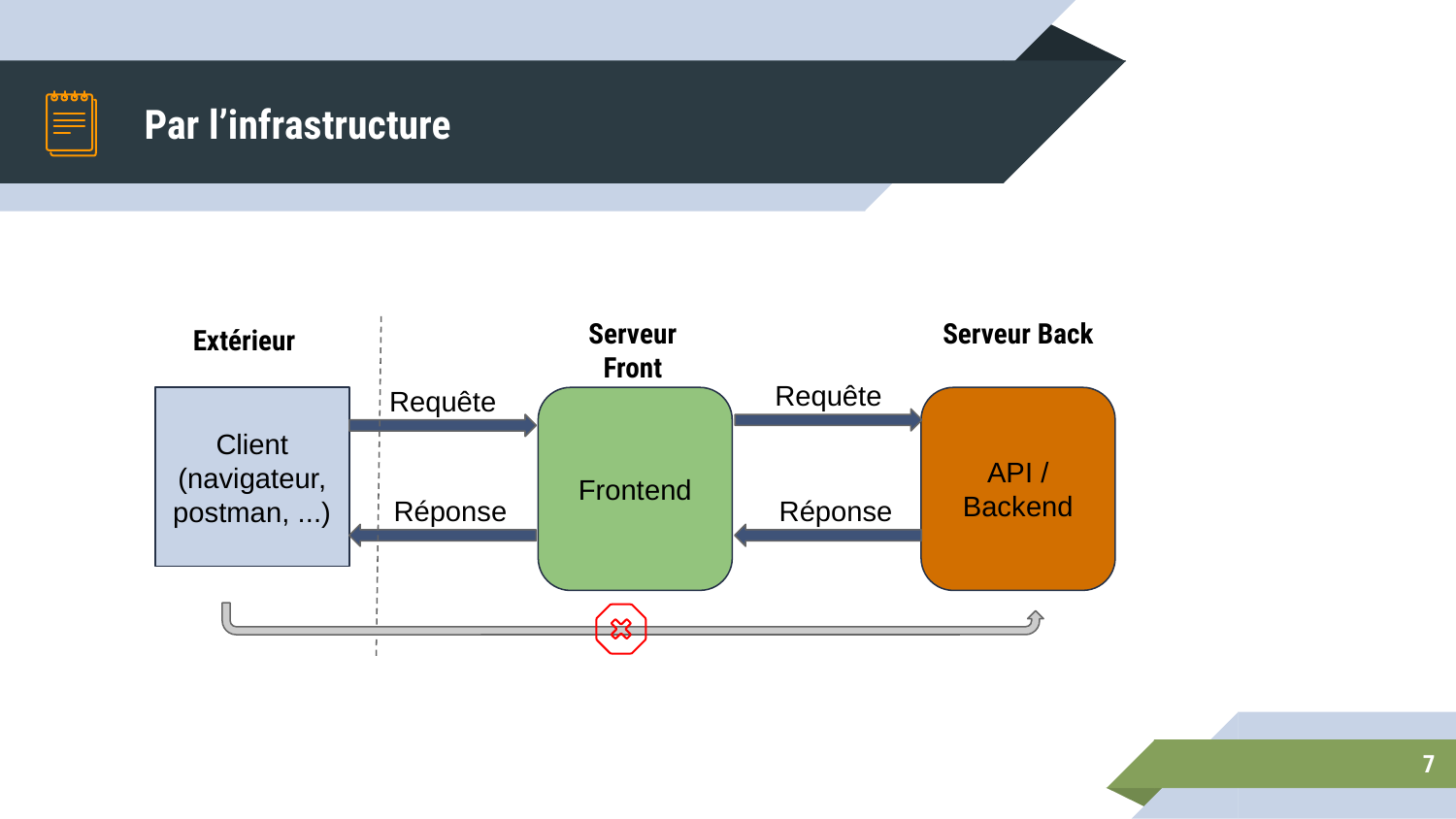

# Par l’infrastructure

Serveur Front
Serveur Back
Extérieur
Requête
Requête
Client (navigateur, postman, ...)
Frontend
API / Backend

Réponse
Réponse

7